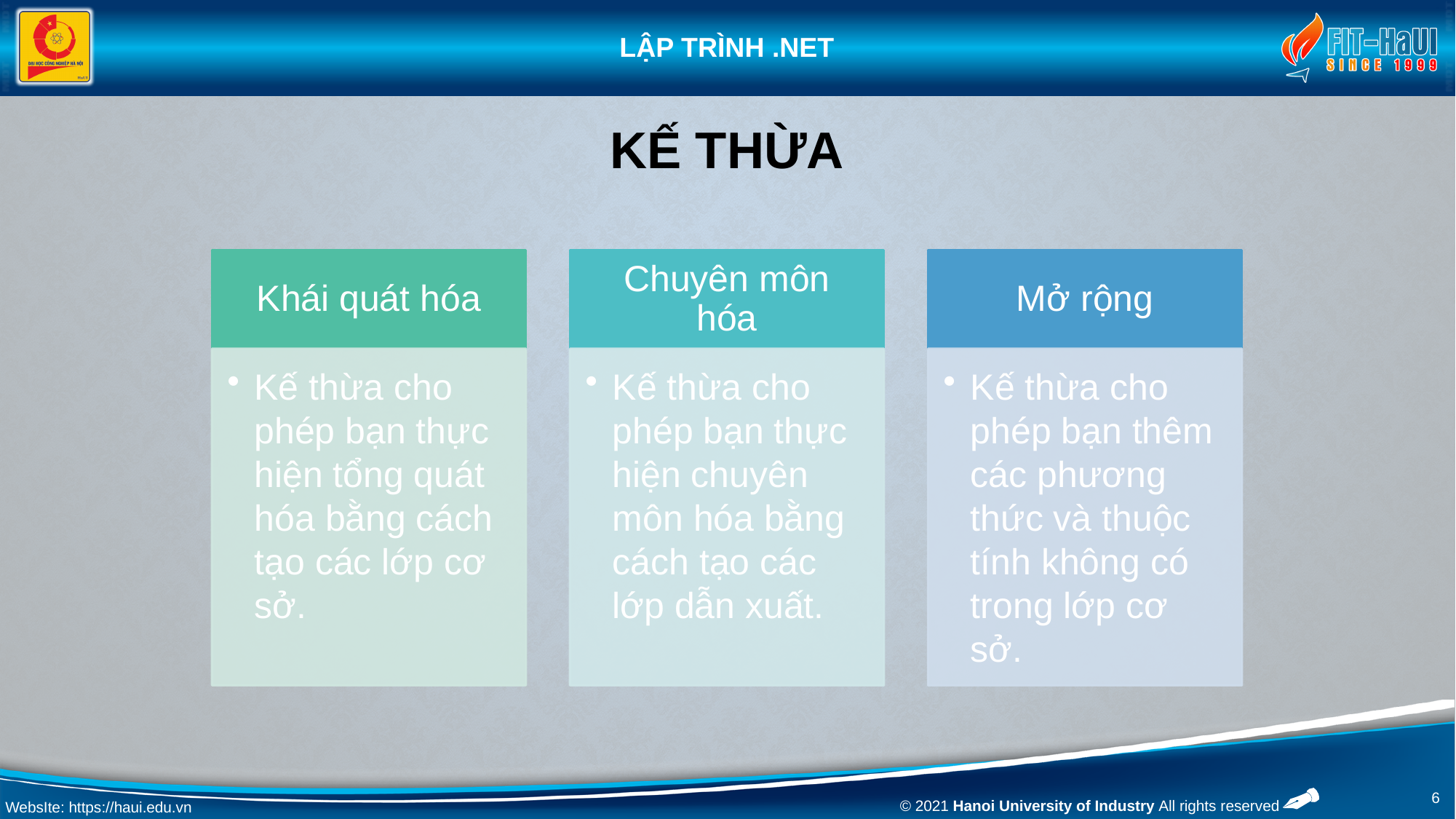

# Kế thừa
Khái quát hóa
Kế thừa cho phép bạn thực hiện tổng quát hóa bằng cách tạo các lớp cơ sở.
Chuyên môn hóa
Kế thừa cho phép bạn thực hiện chuyên môn hóa bằng cách tạo các lớp dẫn xuất.
Mở rộng
Kế thừa cho phép bạn thêm các phương thức và thuộc tính không có trong lớp cơ sở.